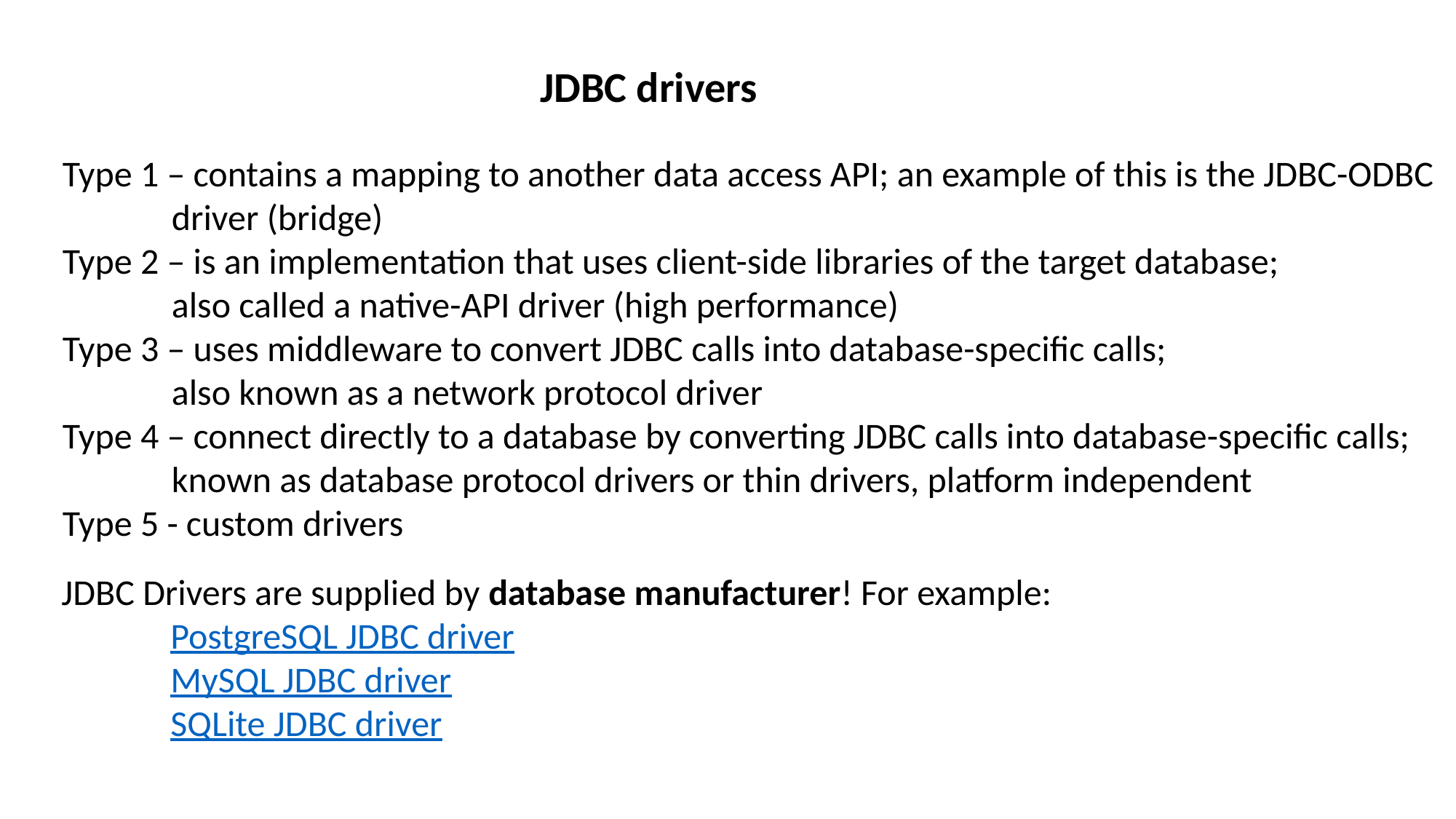

JDBC drivers
Type 1 – contains a mapping to another data access API; an example of this is the JDBC-ODBC
	driver (bridge)
Type 2 – is an implementation that uses client-side libraries of the target database;
	also called a native-API driver (high performance)
Type 3 – uses middleware to convert JDBC calls into database-specific calls;
	also known as a network protocol driver
Type 4 – connect directly to a database by converting JDBC calls into database-specific calls;
	known as database protocol drivers or thin drivers, platform independent
Type 5 - custom drivers

JDBC Drivers are supplied by database manufacturer! For example:
	PostgreSQL JDBC driver
	MySQL JDBC driver
	SQLite JDBC driver